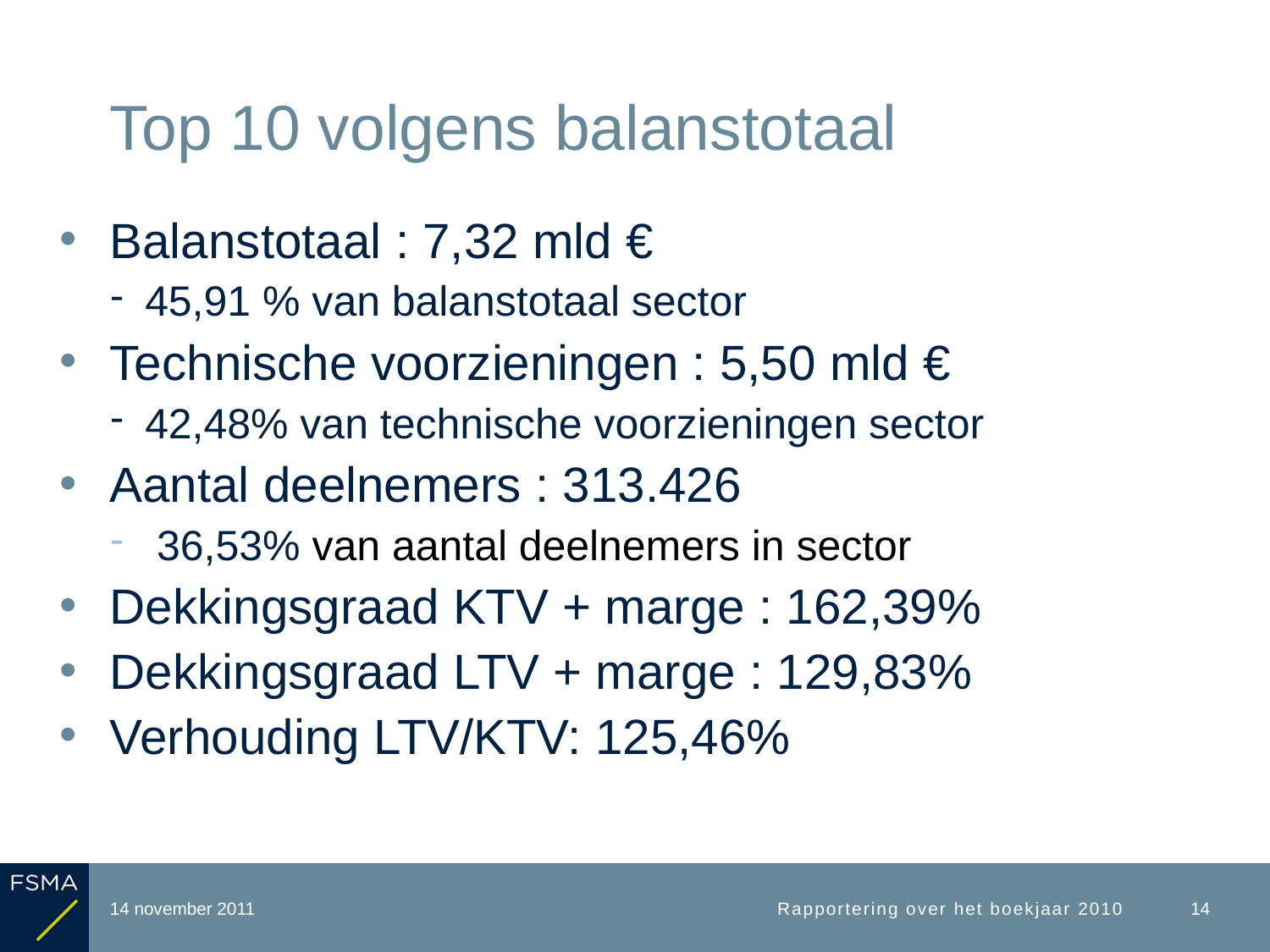

# Top 10 volgens balanstotaal
Balanstotaal : 7,32 mld €
45,91 % van balanstotaal sector
Technische voorzieningen : 5,50 mld €
42,48% van technische voorzieningen sector
Aantal deelnemers : 313.426
 36,53% van aantal deelnemers in sector
Dekkingsgraad KTV + marge : 162,39%
Dekkingsgraad LTV + marge : 129,83%
Verhouding LTV/KTV: 125,46%
14 november 2011
Rapportering over het boekjaar 2010
14